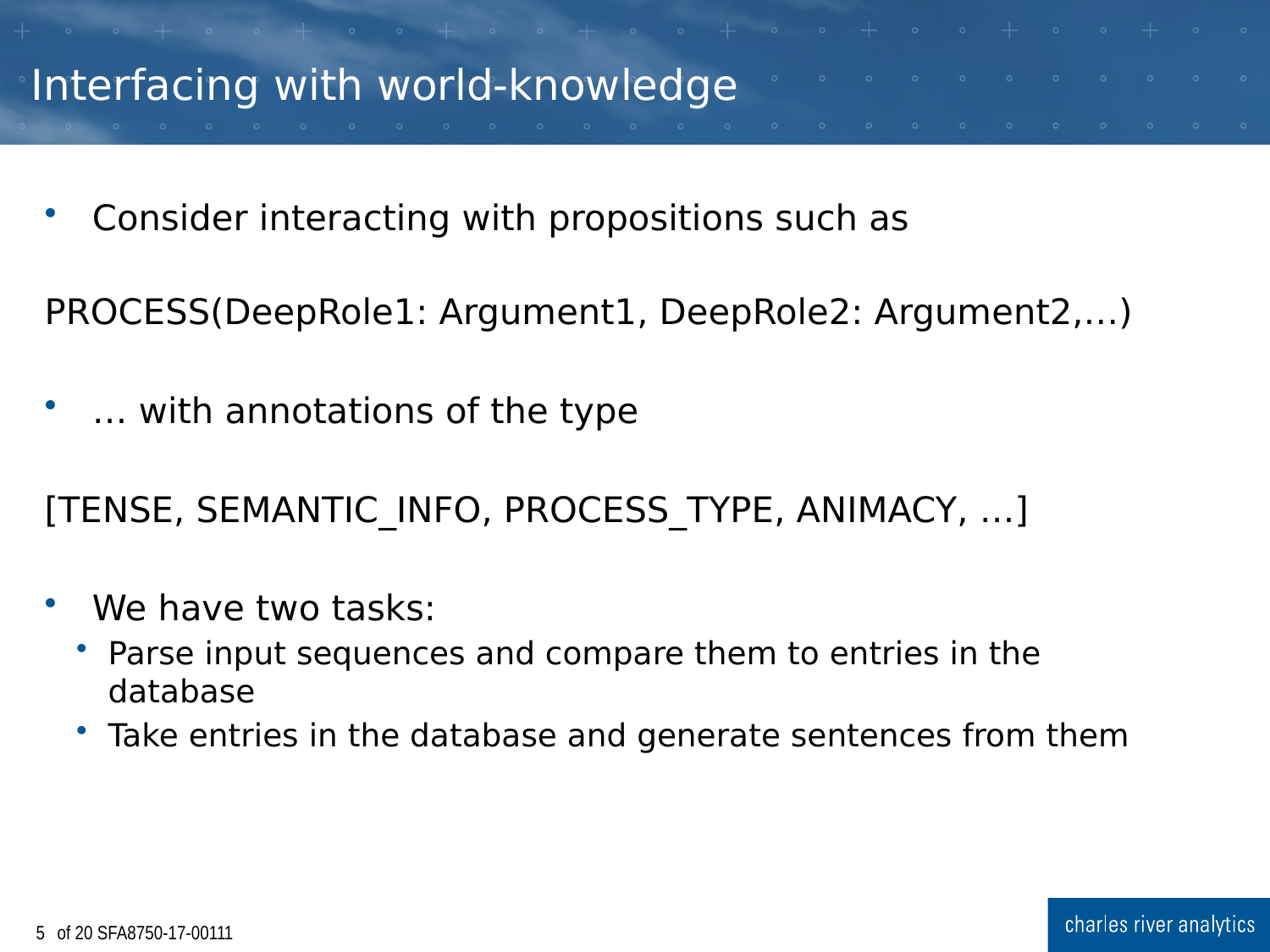

# Interfacing with world-knowledge

Consider interacting with propositions such as

PROCESS(DeepRole1: Argument1, DeepRole2: Argument2,…)

… with annotations of the type

[TENSE, SEMANTIC_INFO, PROCESS_TYPE, ANIMACY, …]

We have two tasks:
Parse input sequences and compare them to entries in the database
Take entries in the database and generate sentences from them

5